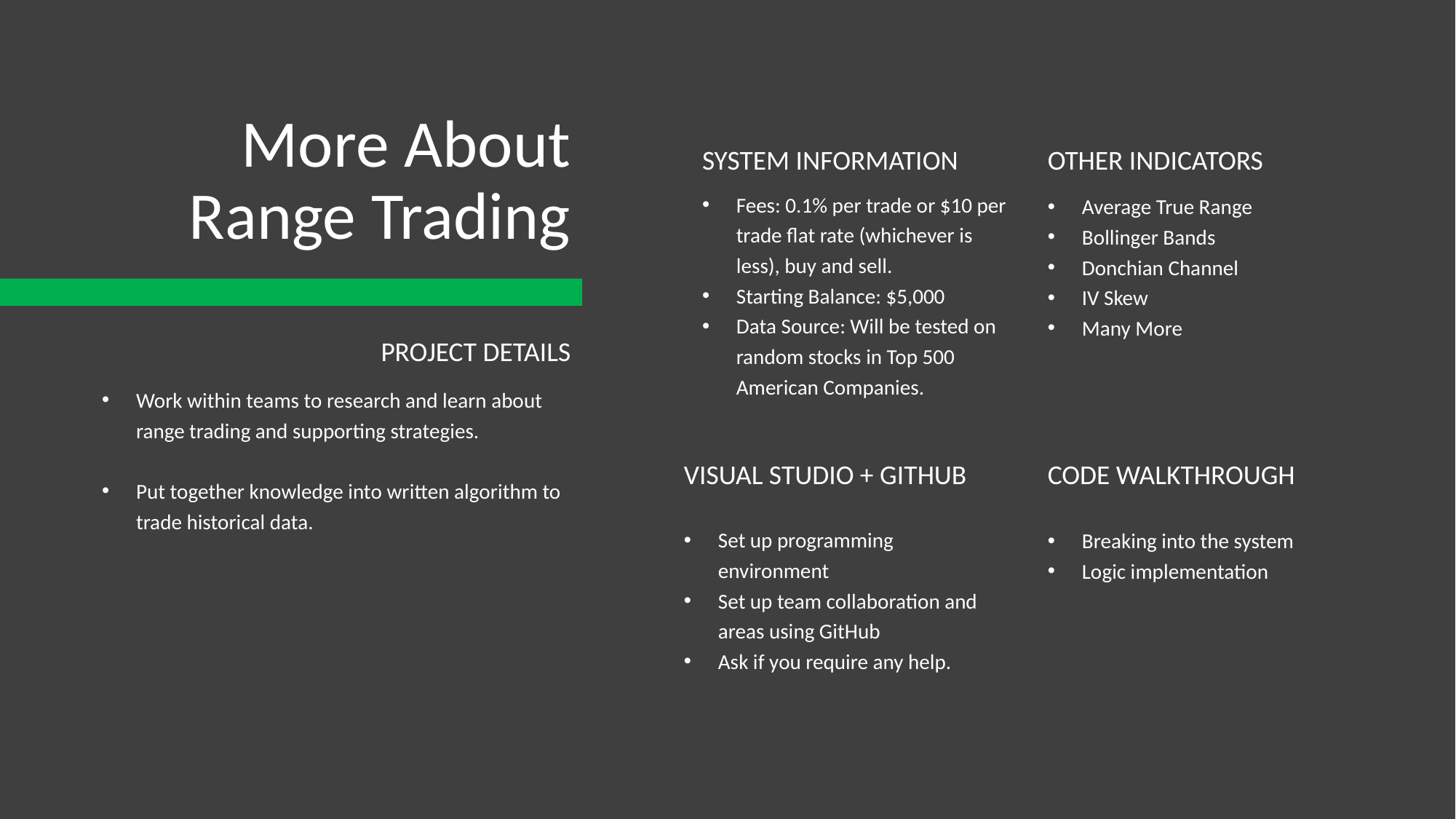

# More About Range Trading
System Information
Other Indicators
Fees: 0.1% per trade or $10 per trade flat rate (whichever is less), buy and sell.
Starting Balance: $5,000
Data Source: Will be tested on random stocks in Top 500 American Companies.
Average True Range
Bollinger Bands
Donchian Channel
IV Skew
Many More
Project Details
Work within teams to research and learn about range trading and supporting strategies.

Put together knowledge into written algorithm to trade historical data.
Visual Studio + GITHUB
Code Walkthrough
Set up programming environment
Set up team collaboration and areas using GitHub
Ask if you require any help.
Breaking into the system
Logic implementation